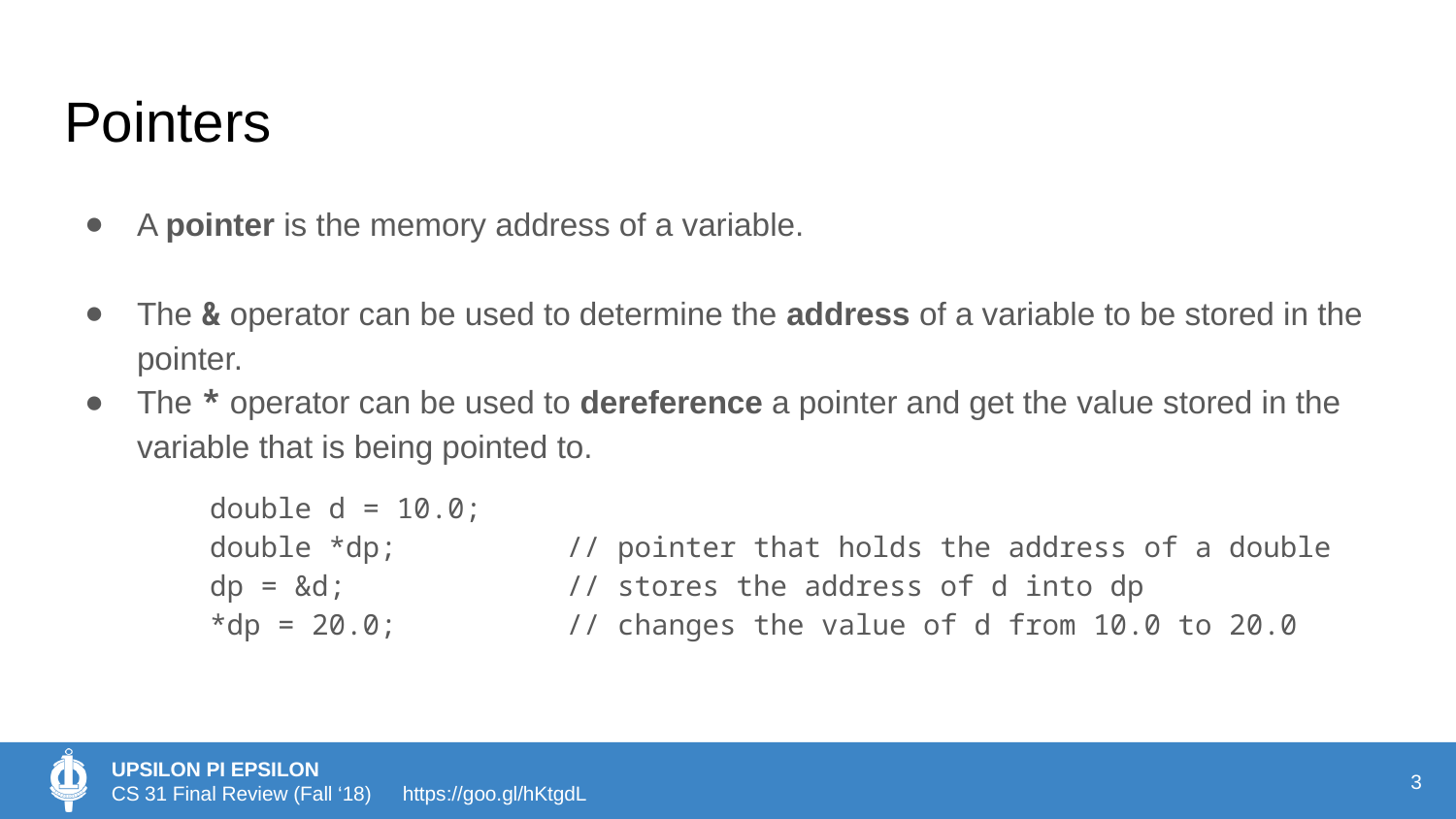

# Pointers
A pointer is the memory address of a variable.

The & operator can be used to determine the address of a variable to be stored in the pointer.
The * operator can be used to dereference a pointer and get the value stored in the variable that is being pointed to.
double d = 10.0;
double *dp;          // pointer that holds the address of a double
dp = &d;             // stores the address of d into dp
*dp = 20.0;          // changes the value of d from 10.0 to 20.0

3